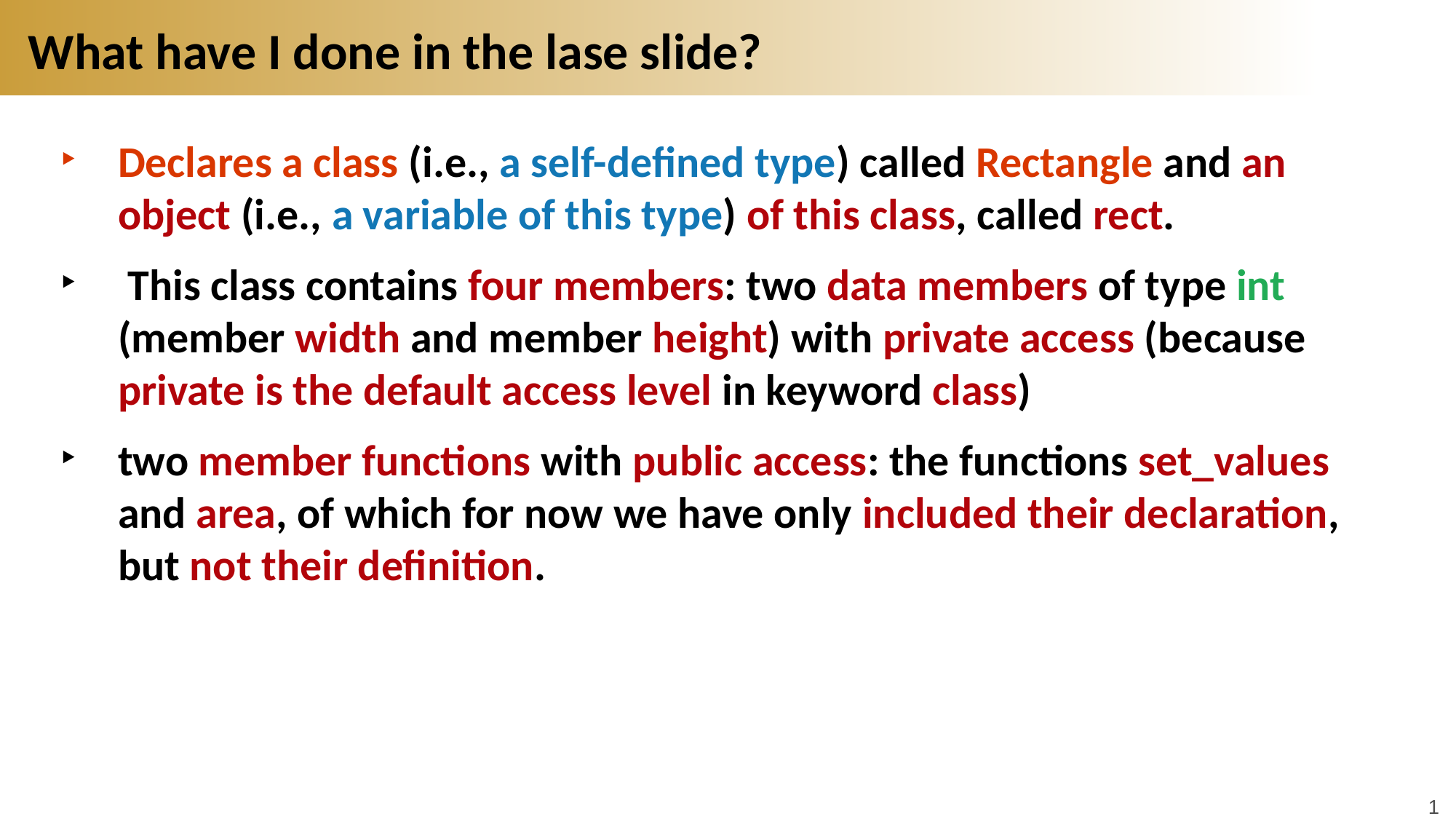

# What have I done in the lase slide?
Declares a class (i.e., a self-defined type) called Rectangle and an object (i.e., a variable of this type) of this class, called rect.
 This class contains four members: two data members of type int (member width and member height) with private access (because private is the default access level in keyword class)
two member functions with public access: the functions set_values and area, of which for now we have only included their declaration, but not their definition.

12